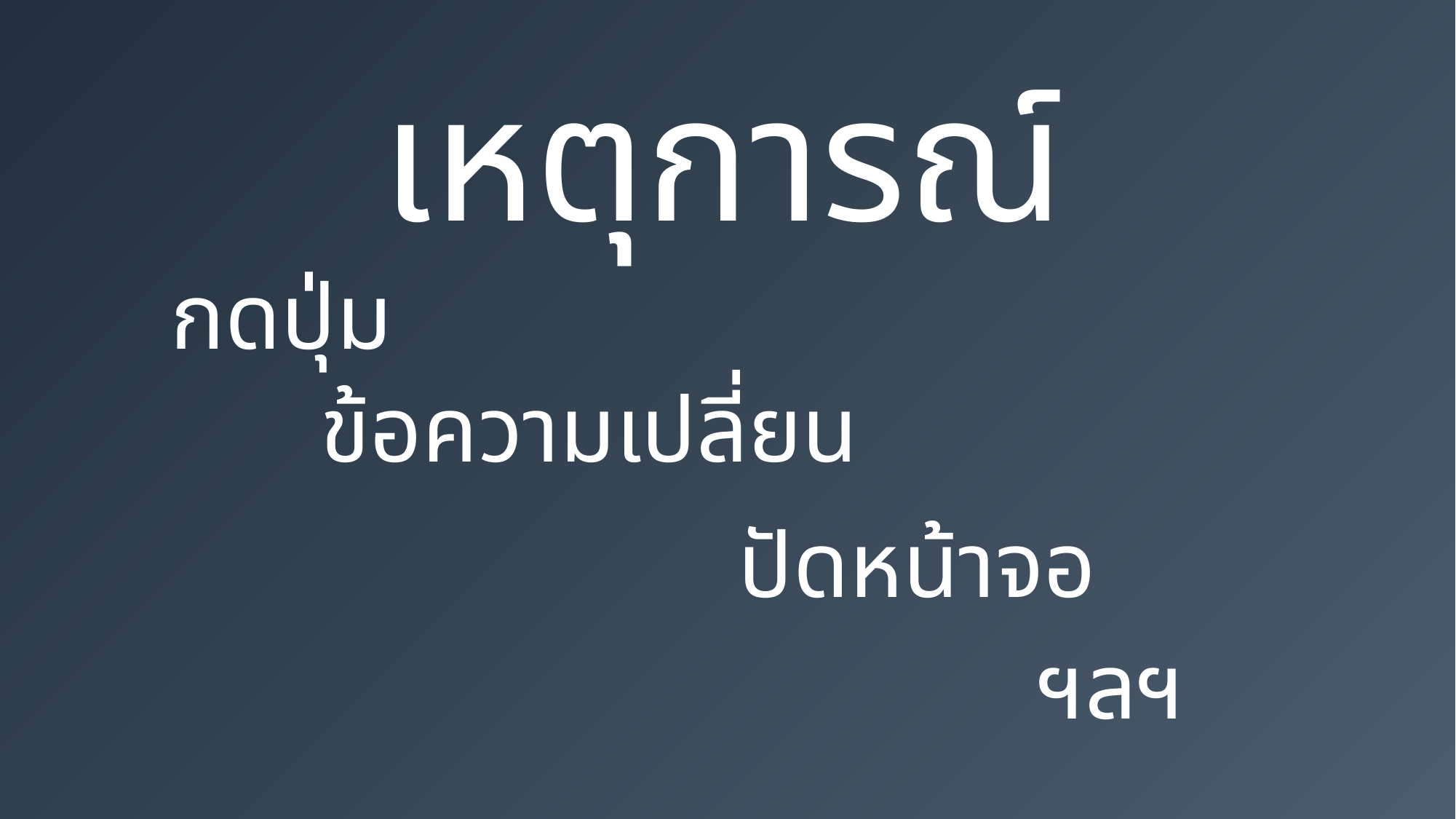

เหตุการณ์
กดปุ่ม
ข้อความเปลี่ยน
ปัดหน้าจอ
ฯลฯ